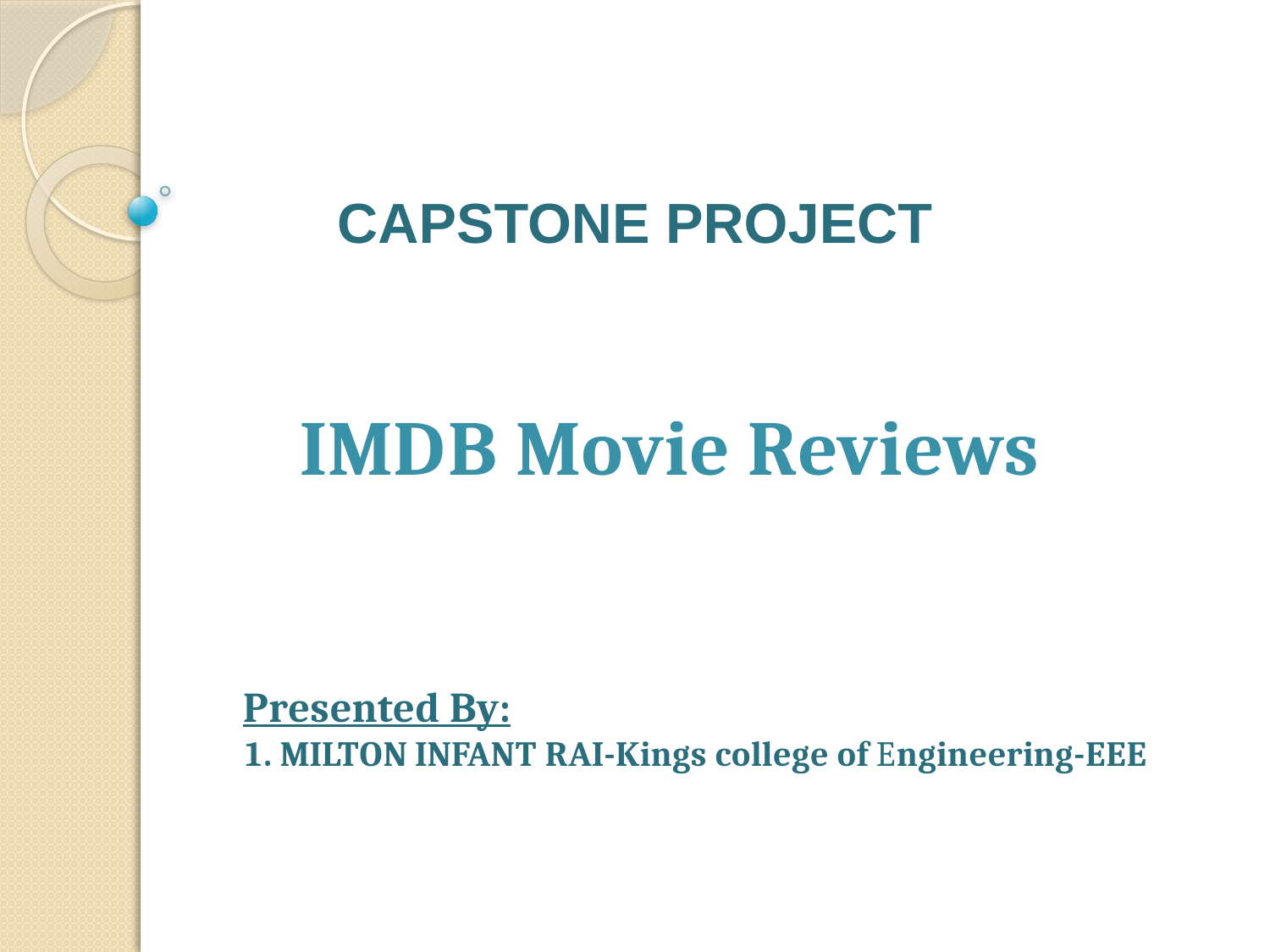

CAPSTONE PROJECT
IMDB Movie Reviews
Presented By:
1. MILTON INFANT RAI-Kings college of Engineering-EEE